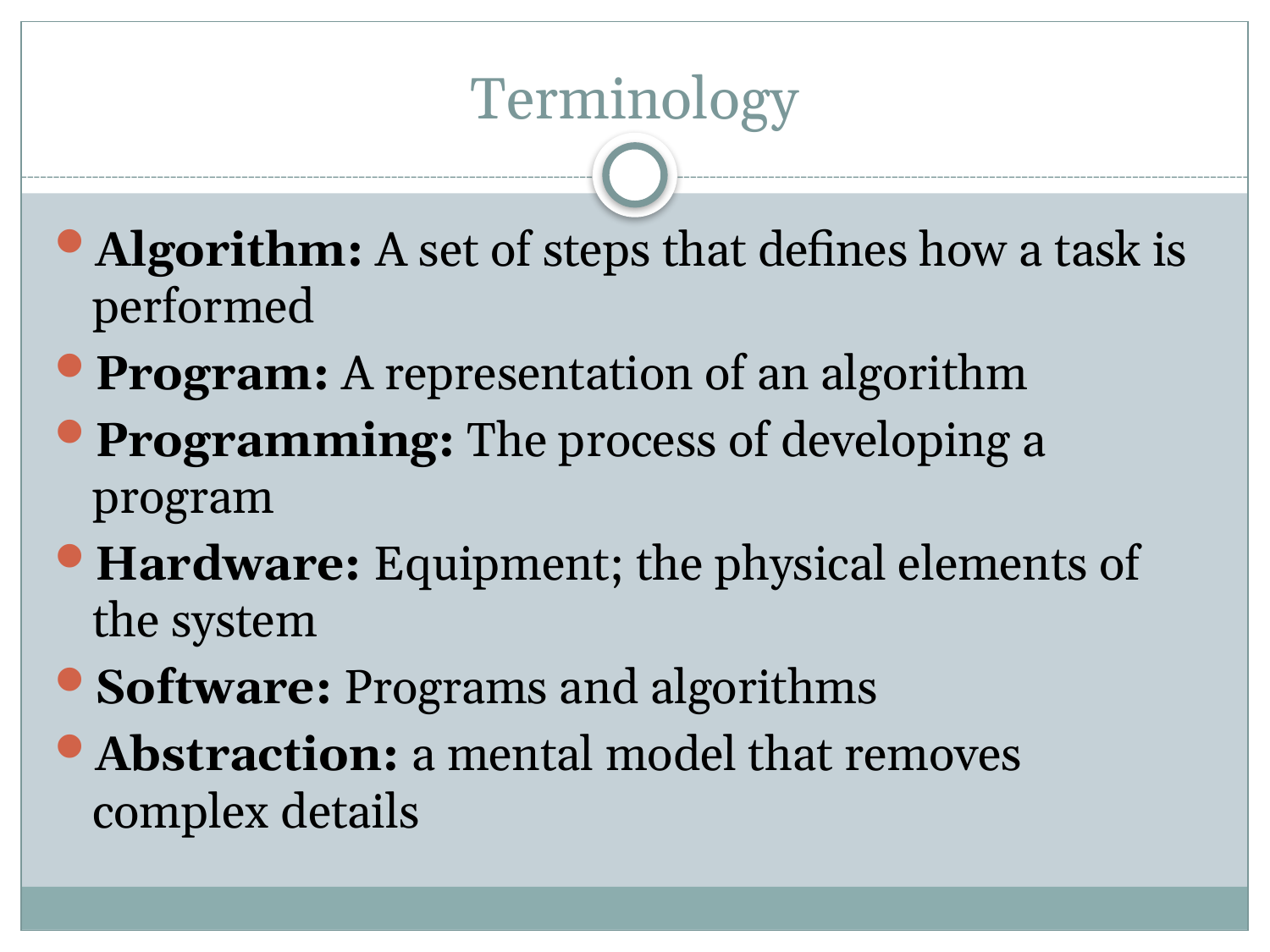

Terminology
Algorithm: A set of steps that defines how a task is performed
Program: A representation of an algorithm
Programming: The process of developing a program
Hardware: Equipment; the physical elements of the system
Software: Programs and algorithms
Abstraction: a mental model that removes complex details